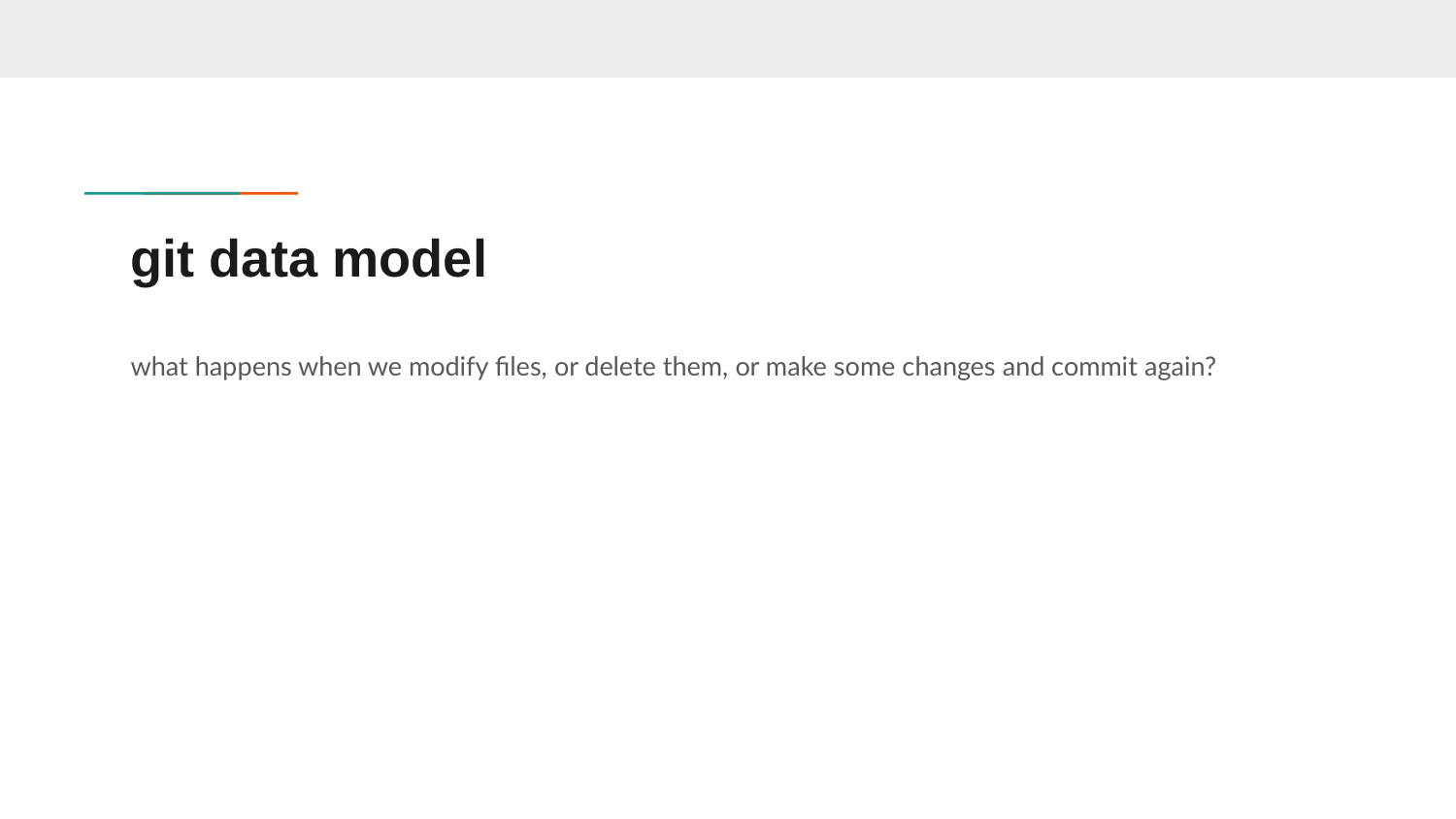

# git data model
what happens when we modify files, or delete them, or make some changes and commit again?